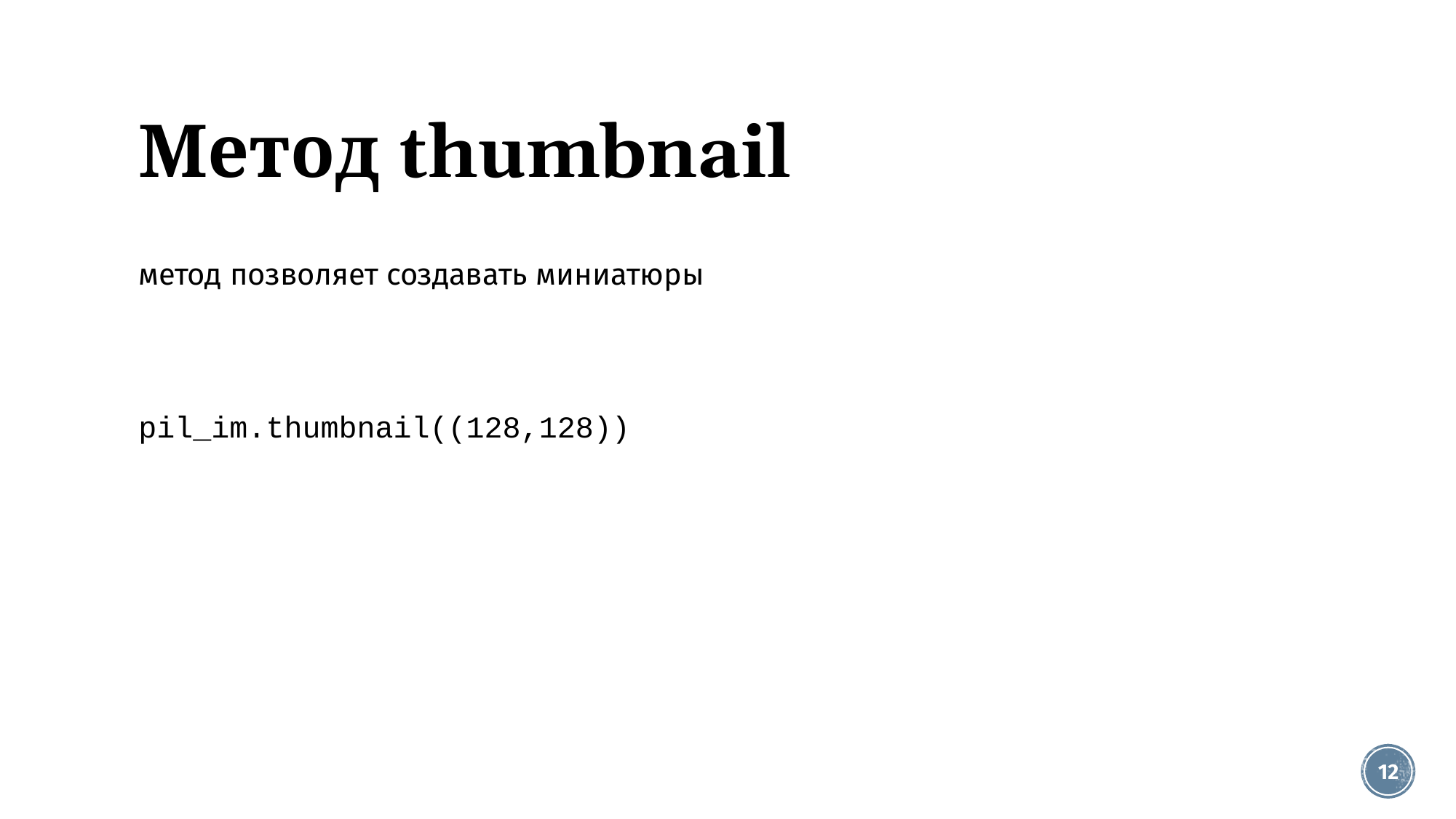

# Метод thumbnail
метод позволяет создавать миниатюры

pil_im.thumbnail((128,128))

12